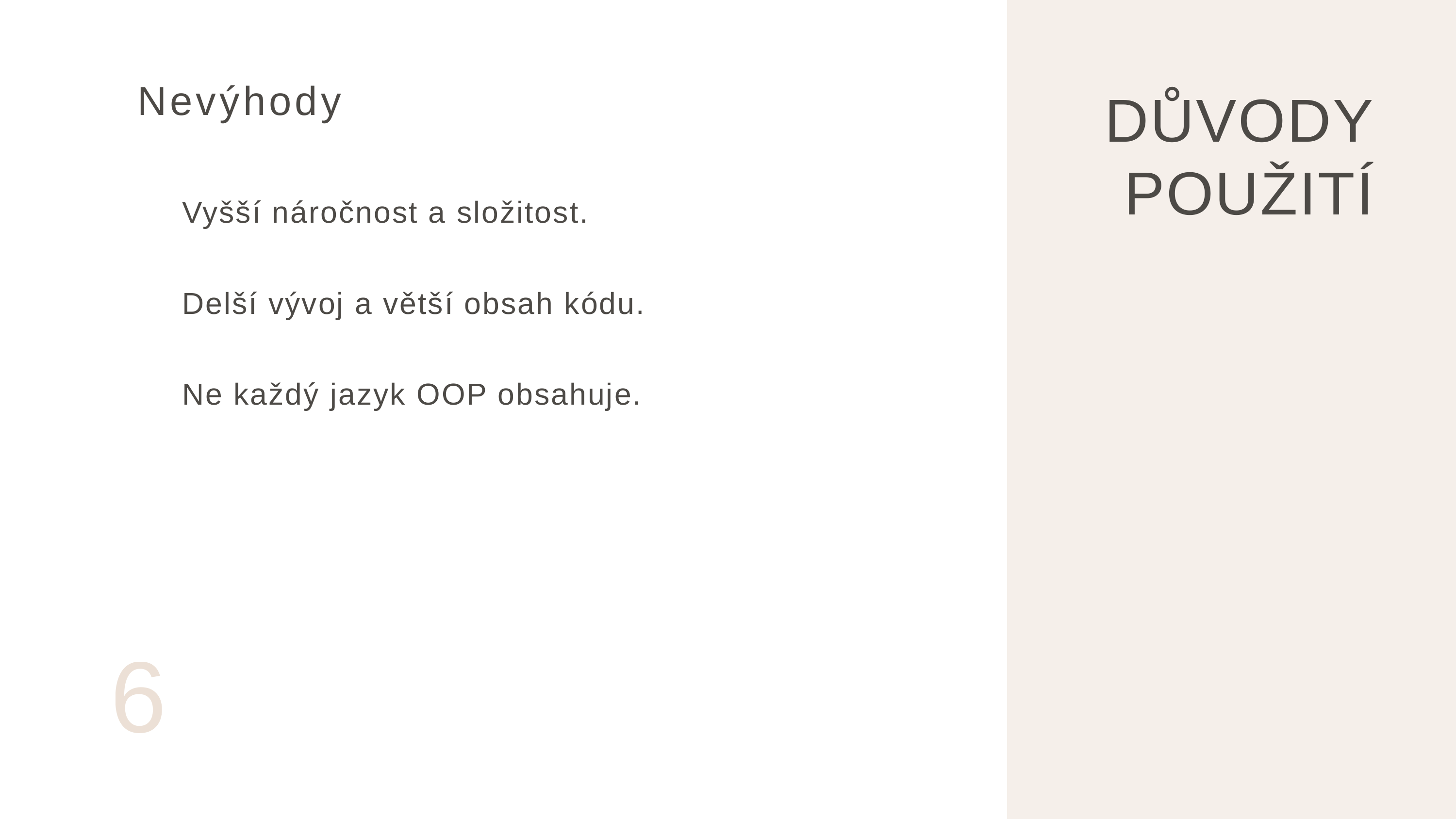

DŮVODY POUŽITÍ
Nevýhody
Vyšší náročnost a složitost.

Delší vývoj a větší obsah kódu.

Ne každý jazyk OOP obsahuje.

6